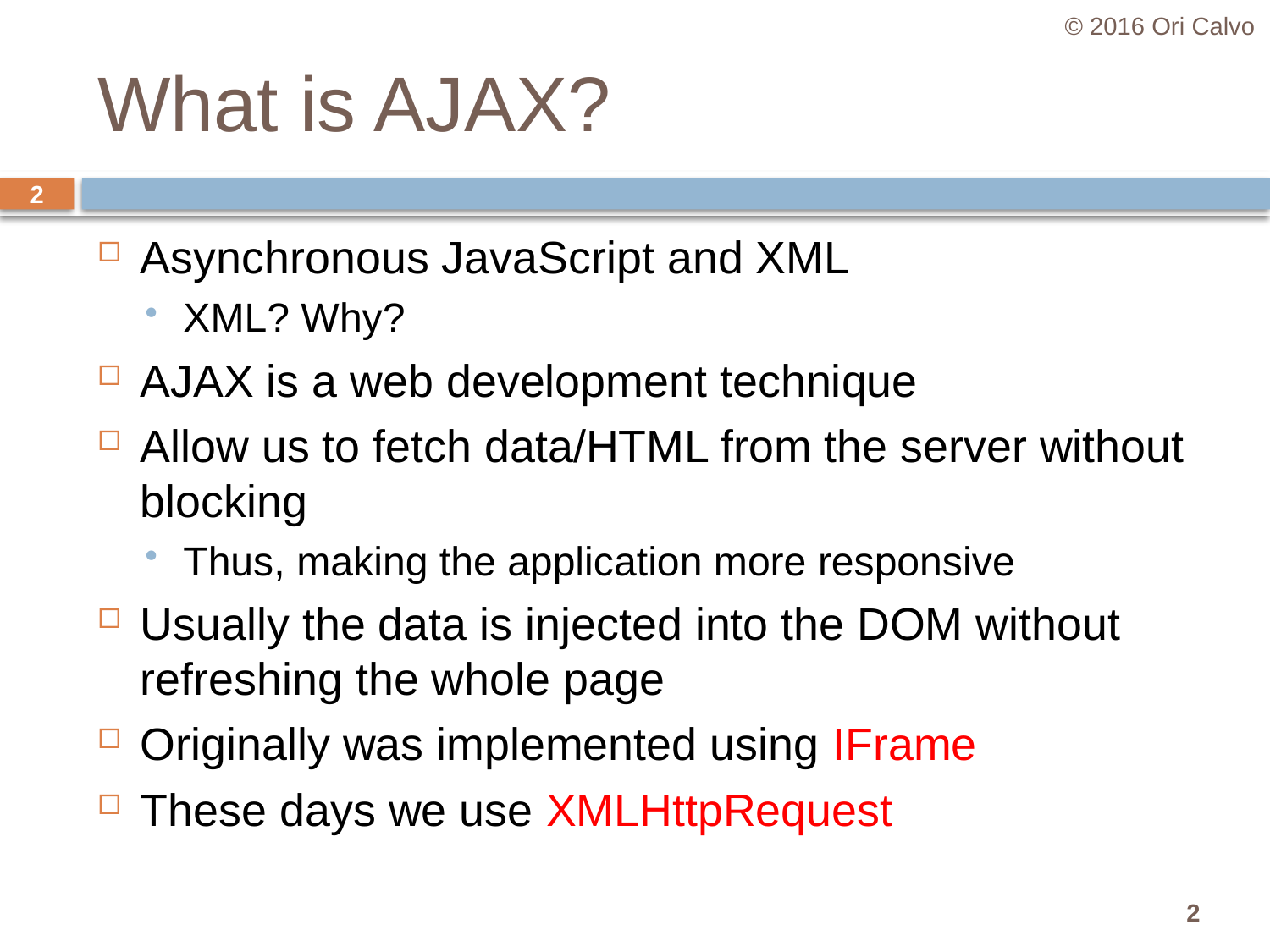

© 2016 Ori Calvo
# What is AJAX?
2
Asynchronous JavaScript and XML
XML? Why?
AJAX is a web development technique
Allow us to fetch data/HTML from the server without blocking
Thus, making the application more responsive
Usually the data is injected into the DOM without refreshing the whole page
Originally was implemented using IFrame
These days we use XMLHttpRequest